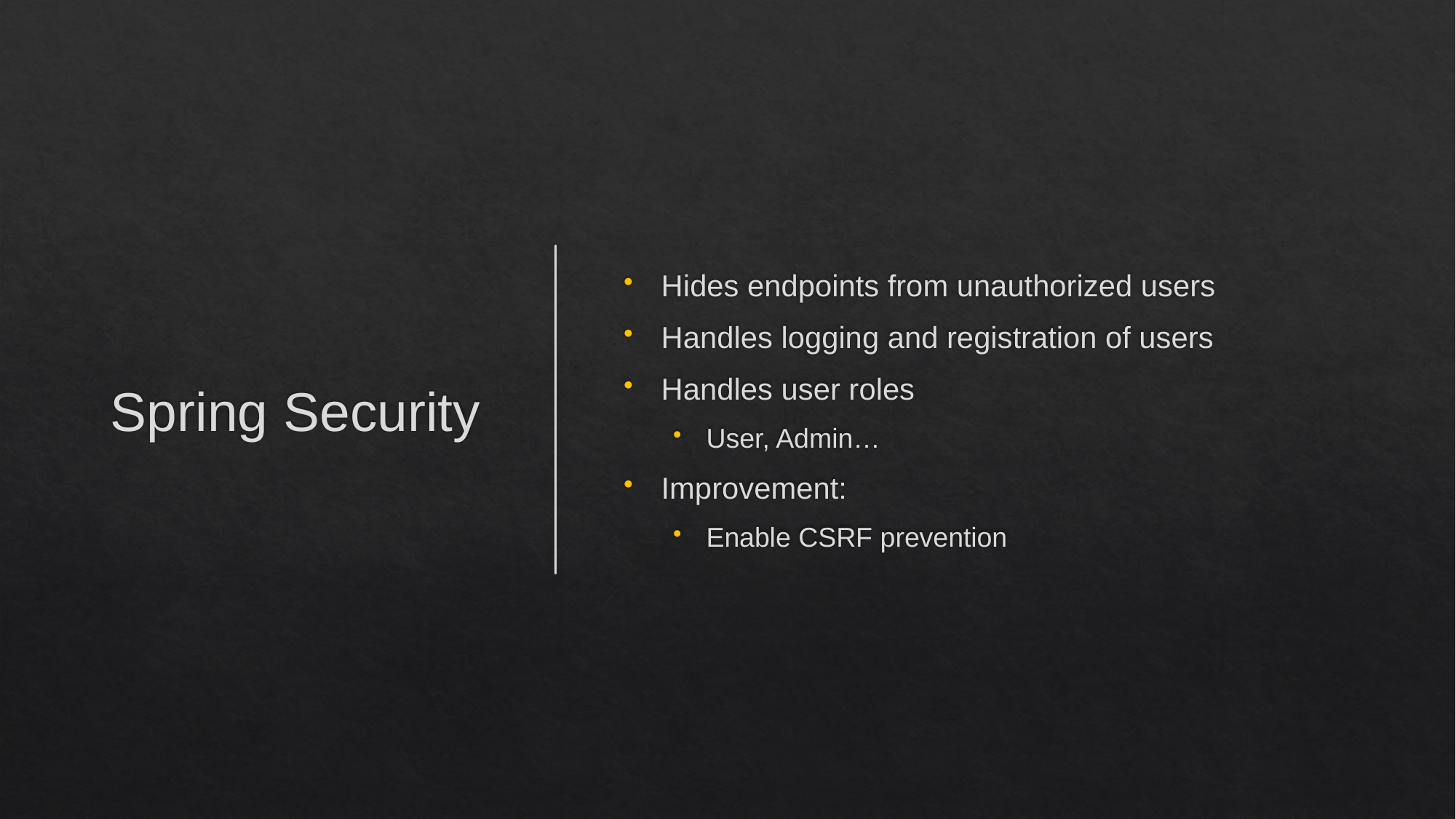

# Spring Security
Hides endpoints from unauthorized users
Handles logging and registration of users
Handles user roles
User, Admin…
Improvement:
Enable CSRF prevention